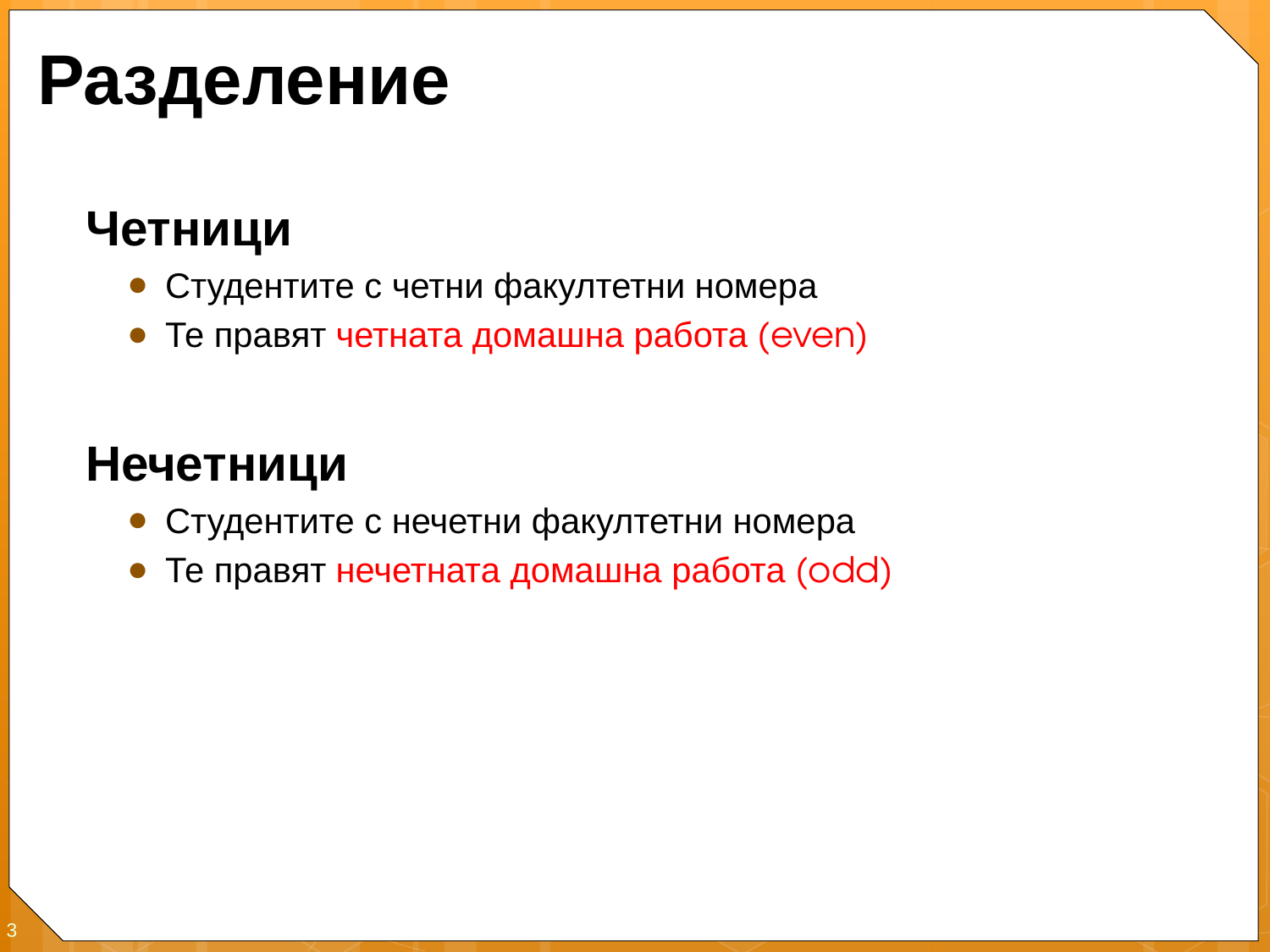

# Разделение
Четници
Студентите с четни факултетни номера
Те правят четната домашна работа (even)

Нечетници
Студентите с нечетни факултетни номера
Те правят нечетната домашна работа (odd)